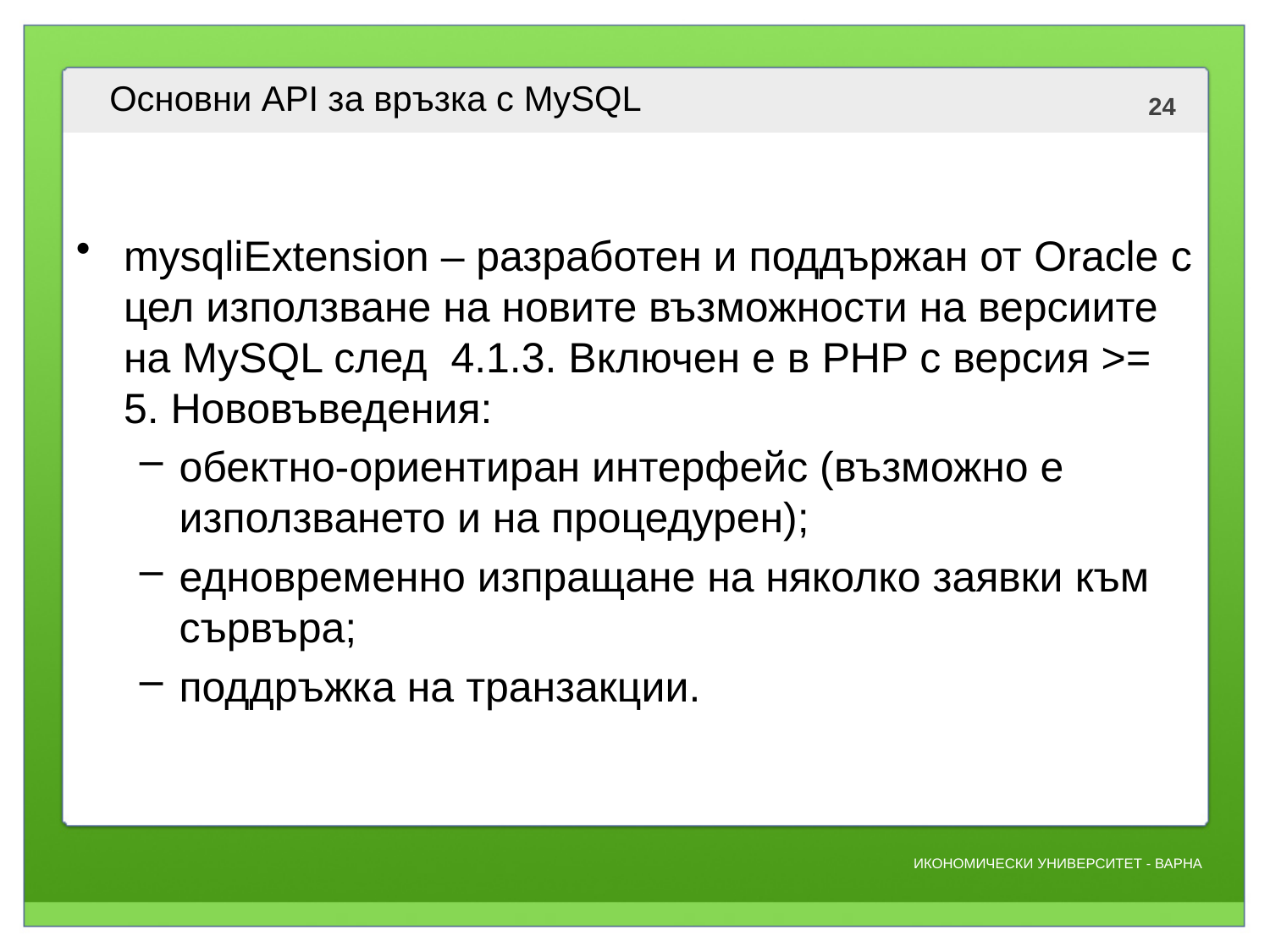

# Основни API за връзка с MySQL
mysqliExtension – разработен и поддържан от Oracle с цел използване на новите възможности на версиите на MySQL след  4.1.3. Включен е в PHP с версия >= 5. Нововъведения:
обектно-ориентиран интерфейс (възможно е използването и на процедурен);
едновременно изпращане на няколко заявки към сървъра;
поддръжка на транзакции.